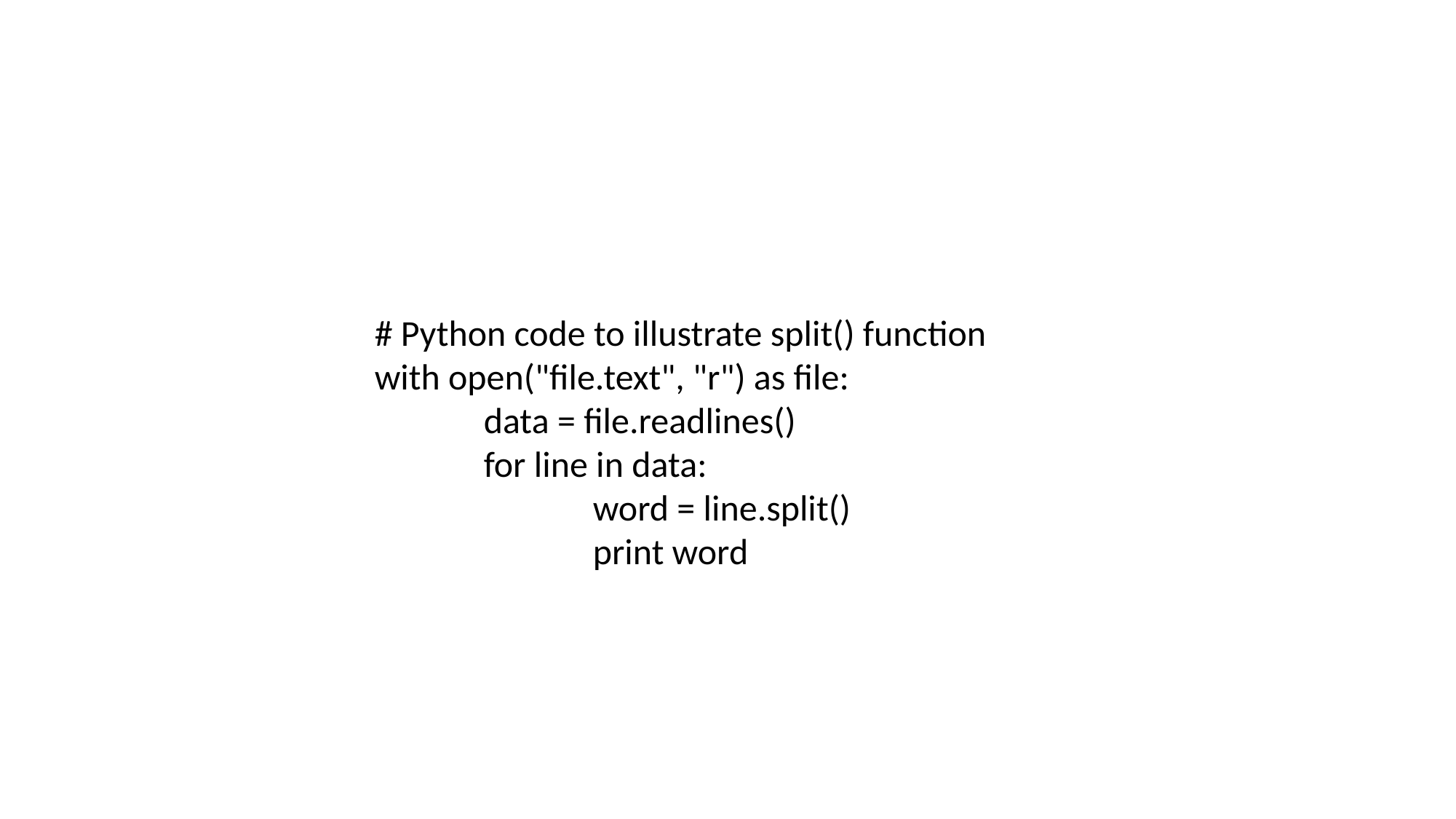

# Python code to illustrate split() function
with open("file.text", "r") as file:
	data = file.readlines()
	for line in data:
		word = line.split()
		print word